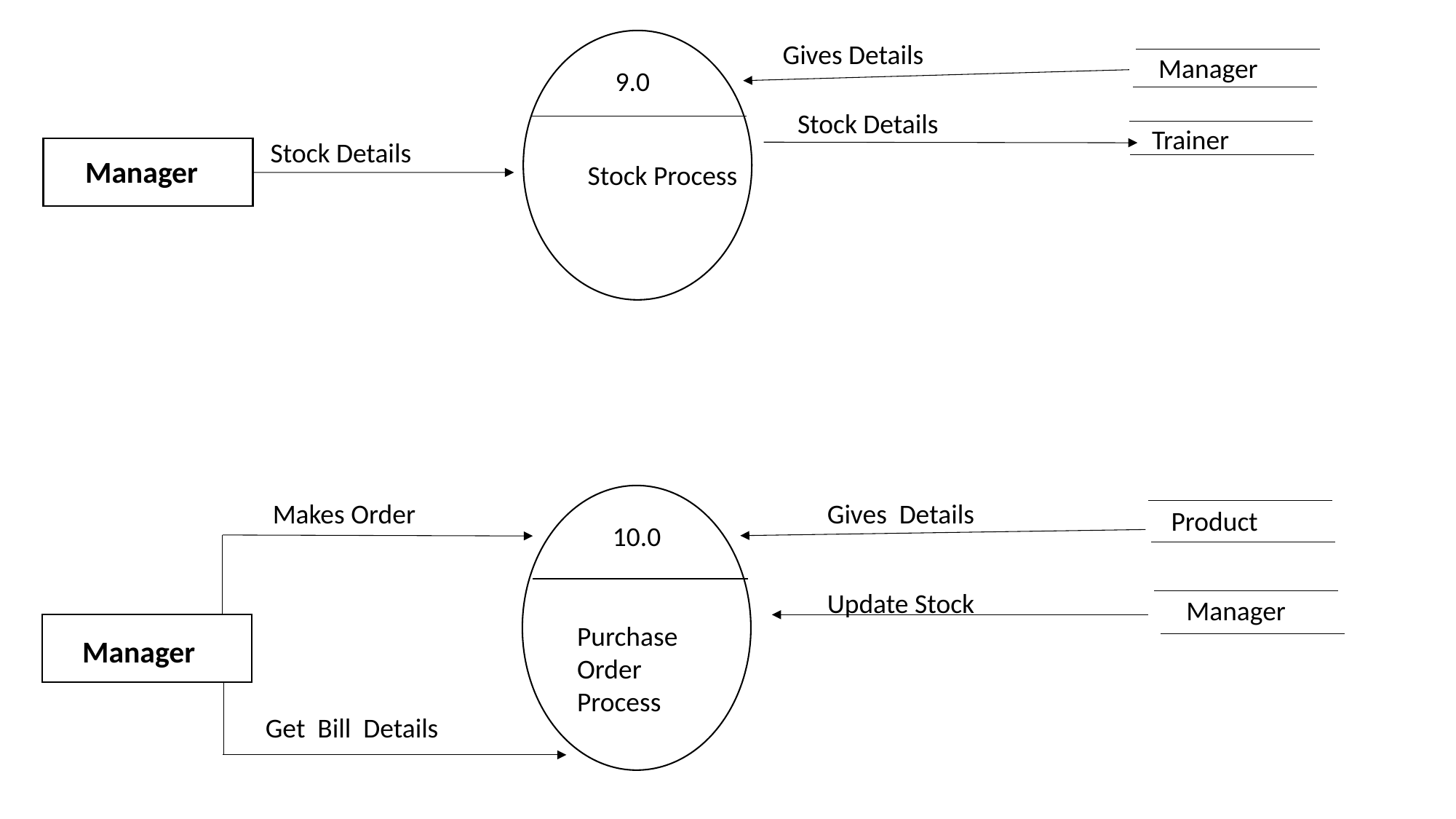

Gives Details
Manager
9.0
Stock Details
Trainer
Stock Details

Manager
Stock Process

Gives  Details
Makes Order
Product
10.0
Update Stock
Manager
Purchase Order
Process

Manager
Get  Bill  Details